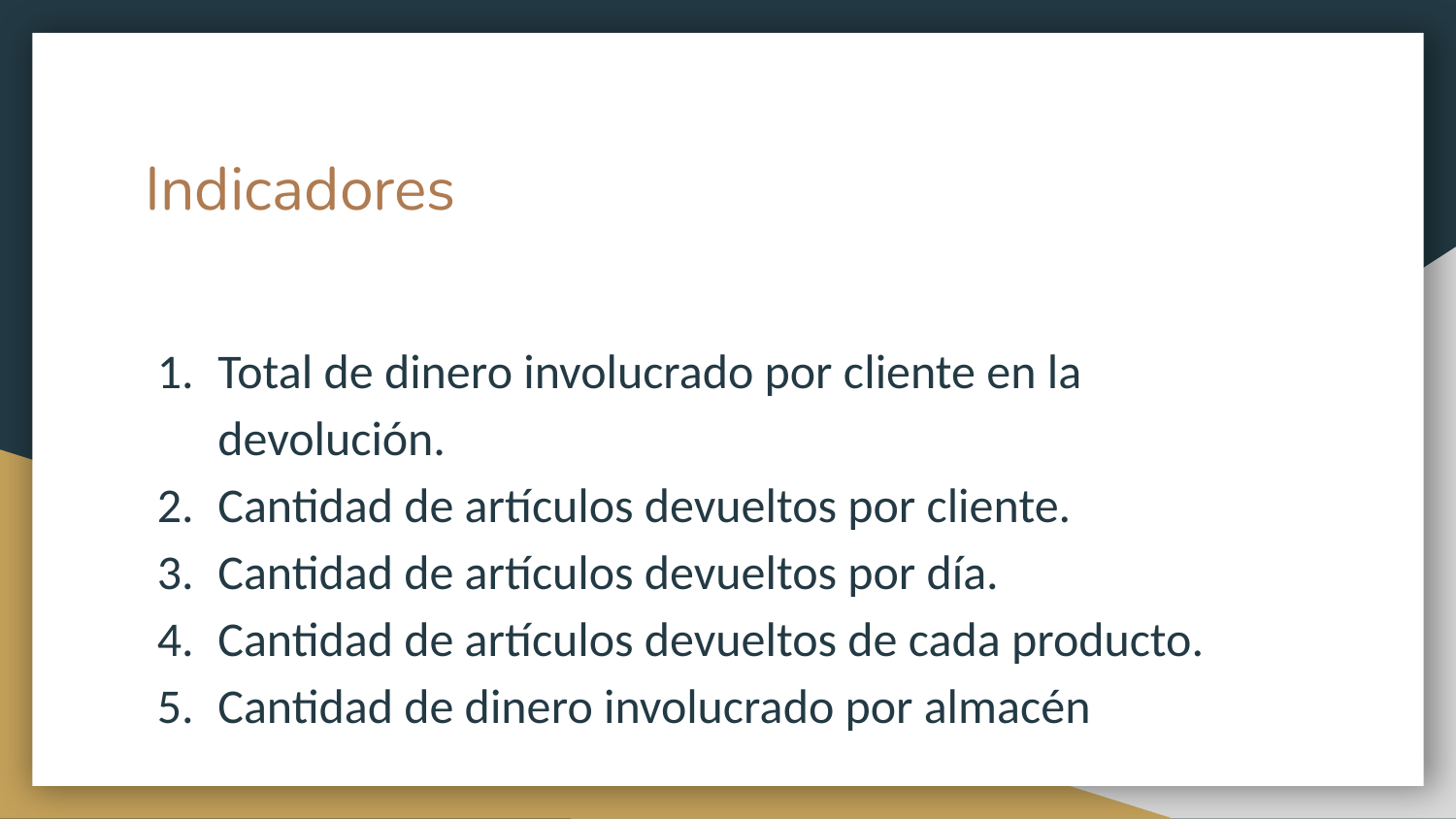

# Indicadores
Total de dinero involucrado por cliente en la devolución.
Cantidad de artículos devueltos por cliente.
Cantidad de artículos devueltos por día.
Cantidad de artículos devueltos de cada producto.
Cantidad de dinero involucrado por almacén